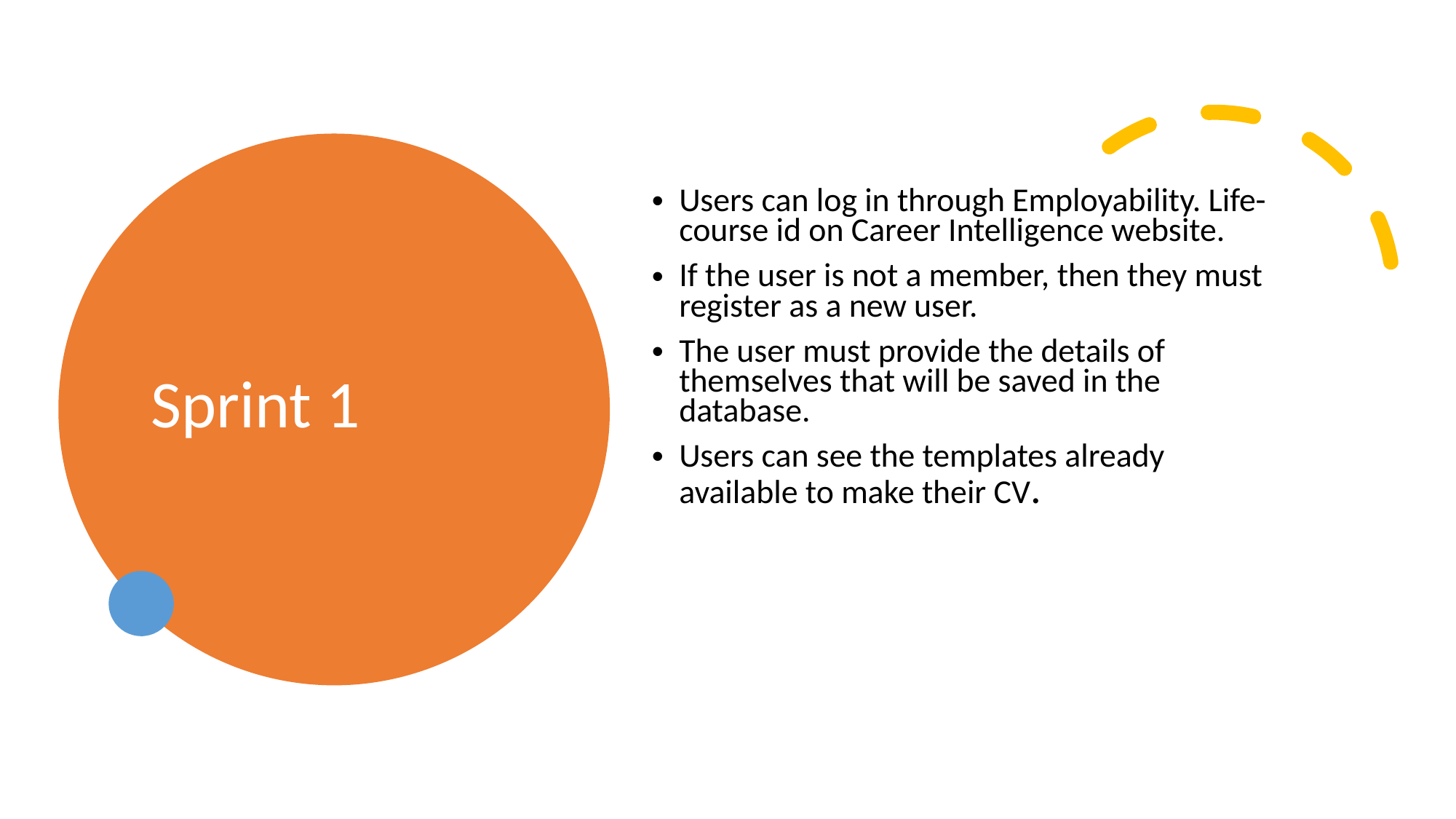

# Sprint 1
Users can log in through Employability. Life-course id on Career Intelligence website.
If the user is not a member, then they must register as a new user.
The user must provide the details of themselves that will be saved in the database.
Users can see the templates already available to make their CV.